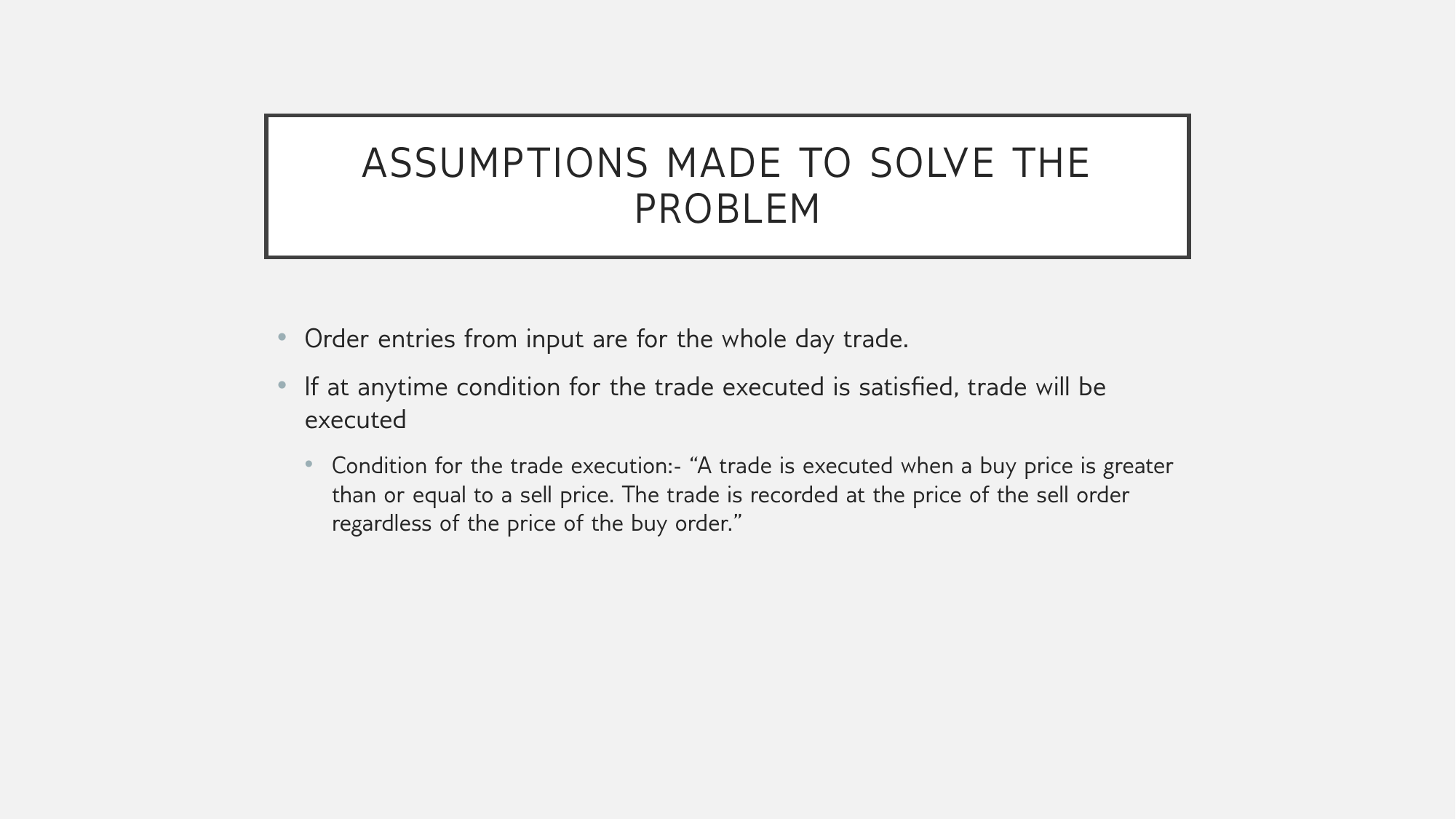

# Assumptions made to solve the problem
Order entries from input are for the whole day trade.
If at anytime condition for the trade executed is satisfied, trade will be executed
Condition for the trade execution:- “A trade is executed when a buy price is greater than or equal to a sell price. The trade is recorded at the price of the sell order regardless of the price of the buy order.”